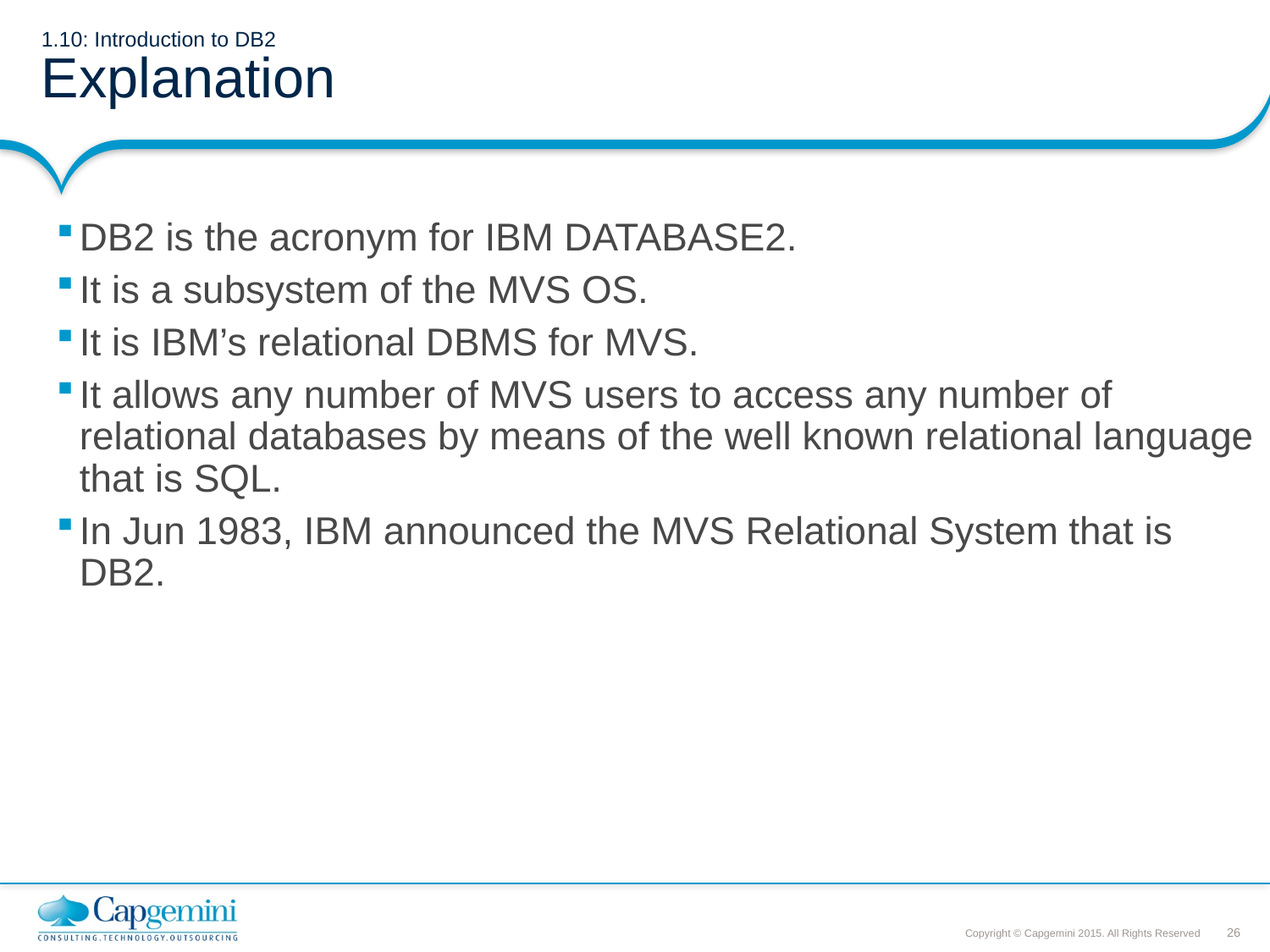

# 1.10: Introduction to DB2 Explanation
DB2 is the acronym for IBM DATABASE2.
It is a subsystem of the MVS OS.
It is IBM’s relational DBMS for MVS.
It allows any number of MVS users to access any number of relational databases by means of the well known relational language that is SQL.
In Jun 1983, IBM announced the MVS Relational System that is DB2.